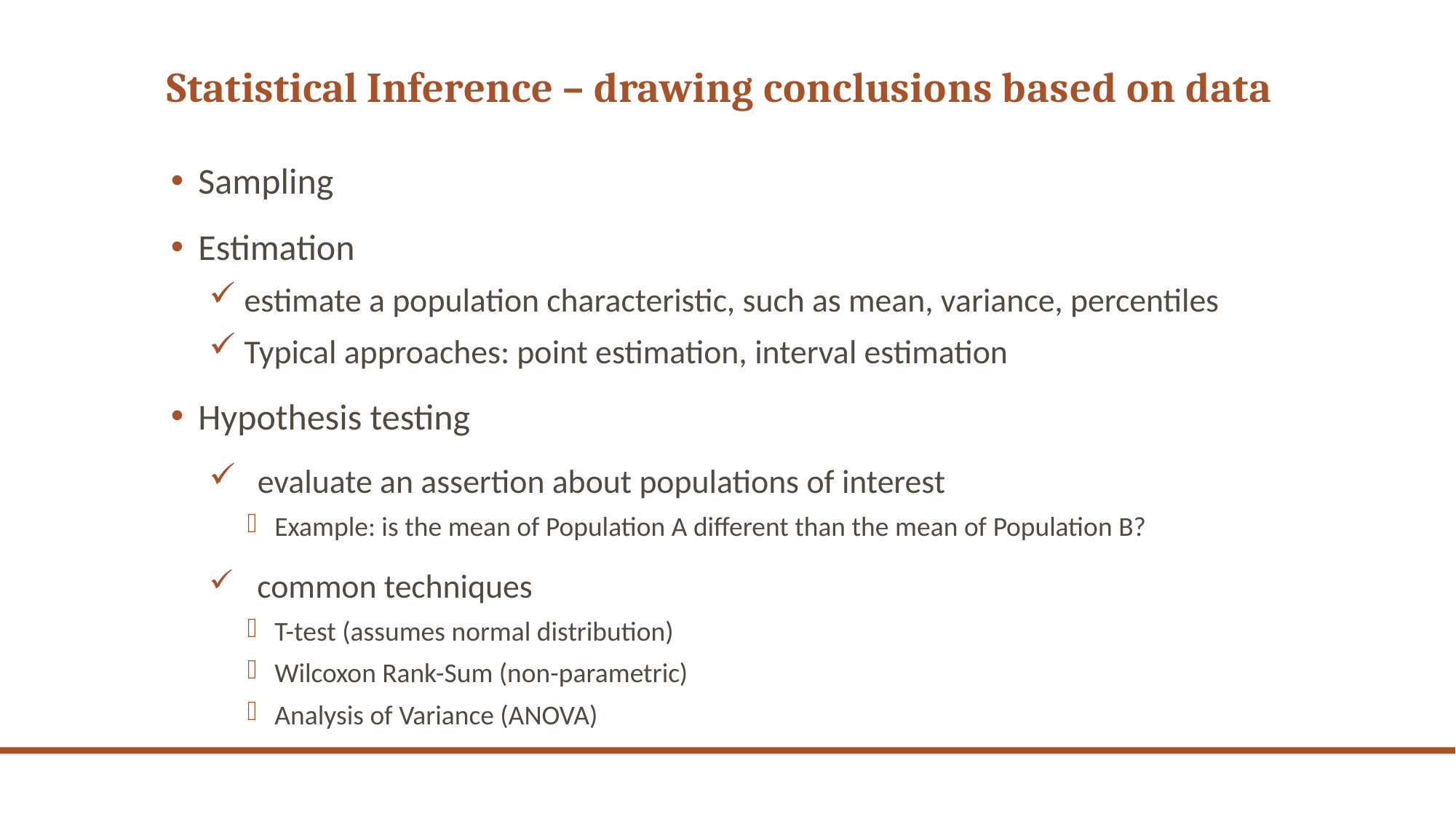

# Statistical Inference – drawing conclusions based on data
Sampling
Estimation
 estimate a population characteristic, such as mean, variance, percentiles
 Typical approaches: point estimation, interval estimation
Hypothesis testing
 evaluate an assertion about populations of interest
Example: is the mean of Population A different than the mean of Population B?
 common techniques
T-test (assumes normal distribution)
Wilcoxon Rank-Sum (non-parametric)
Analysis of Variance (ANOVA)